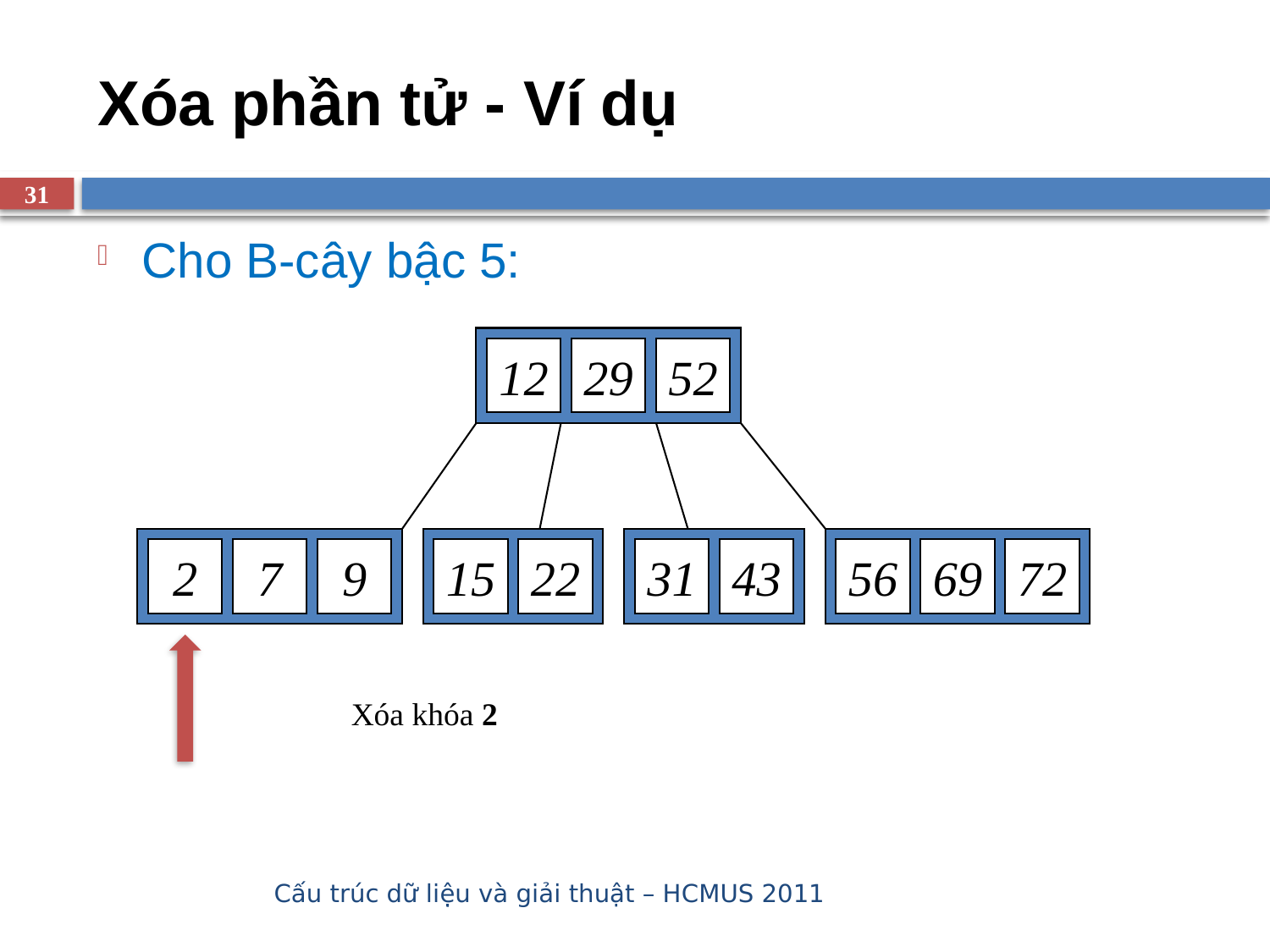

# Xóa phần tử - Ví dụ
31
Cho B-cây bậc 5:

12
29
52

2
7
9

15
22

31
43

56
69
72

Xóa khóa 2
Cấu trúc dữ liệu và giải thuật – HCMUS 2011